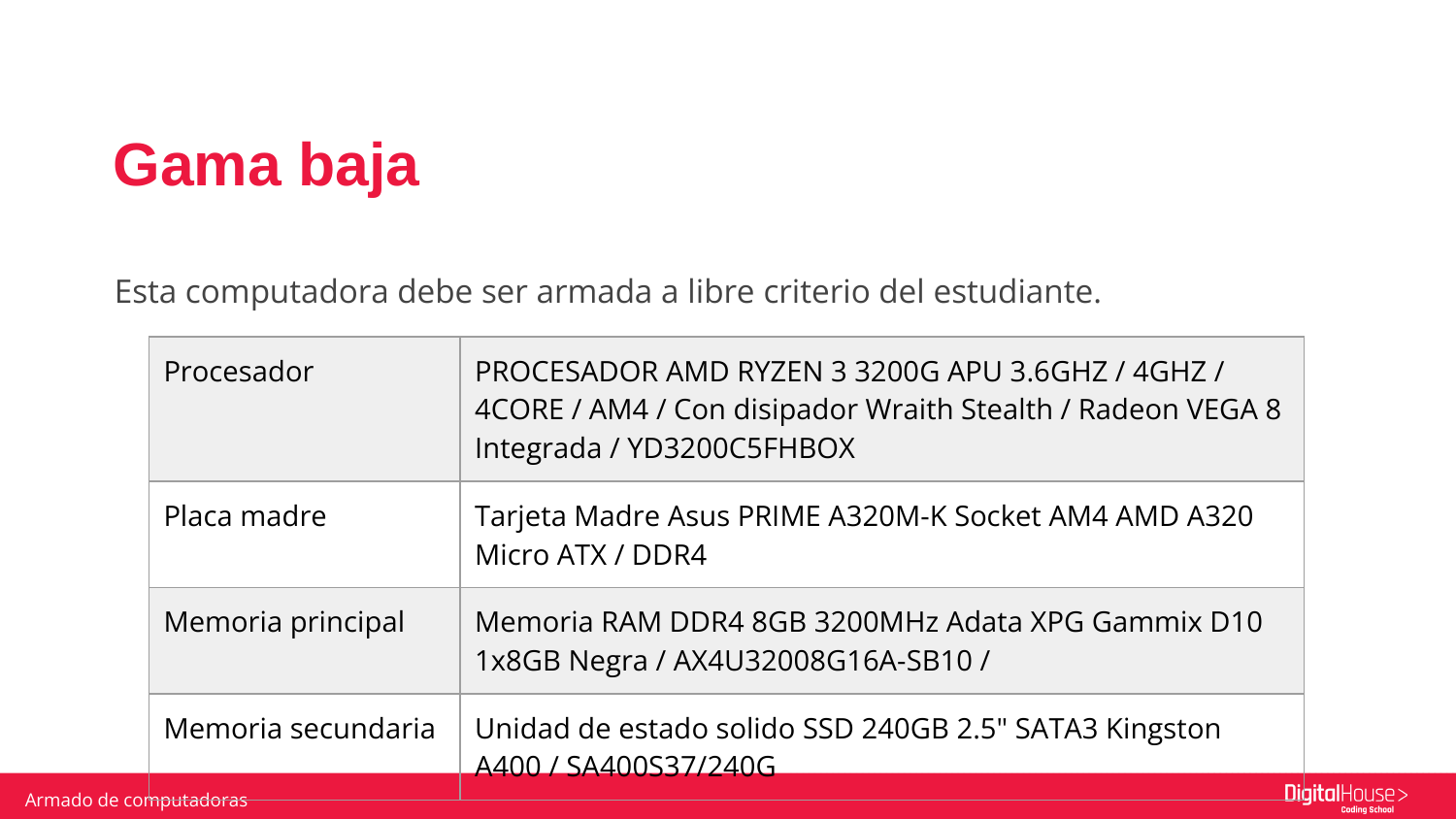

Gama baja
Esta computadora debe ser armada a libre criterio del estudiante.

| Procesador | PROCESADOR AMD RYZEN 3 3200G APU 3.6GHZ / 4GHZ / 4CORE / AM4 / Con disipador Wraith Stealth / Radeon VEGA 8 Integrada / YD3200C5FHBOX |
| --- | --- |
| Placa madre | Tarjeta Madre Asus PRIME A320M-K Socket AM4 AMD A320 Micro ATX / DDR4 |
| Memoria principal | Memoria RAM DDR4 8GB 3200MHz Adata XPG Gammix D10 1x8GB Negra / AX4U32008G16A-SB10 / |
| Memoria secundaria | Unidad de estado solido SSD 240GB 2.5" SATA3 Kingston A400 / SA400S37/240G |